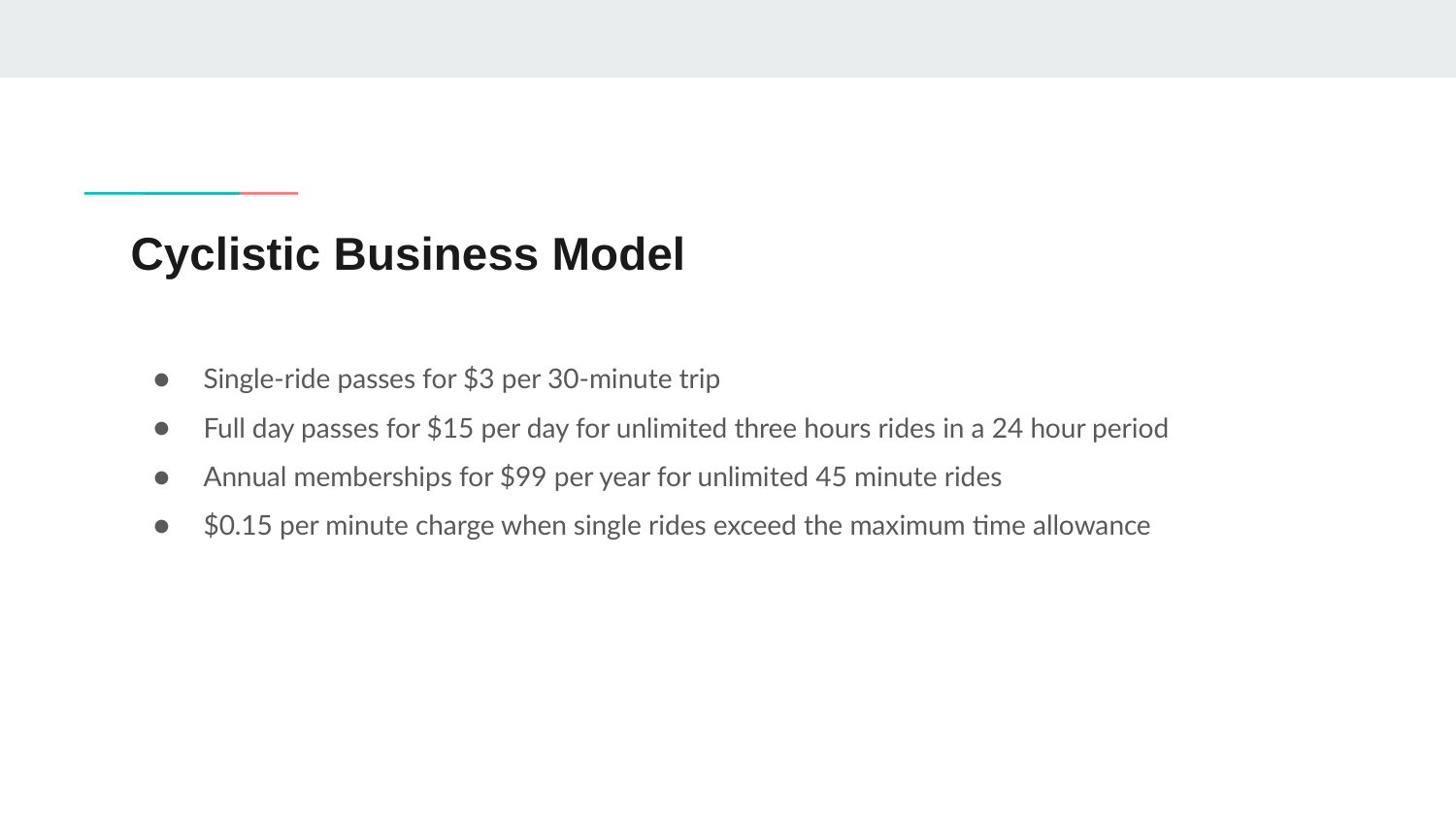

# Cyclistic Business Model
Single-ride passes for $3 per 30-minute trip
Full day passes for $15 per day for unlimited three hours rides in a 24 hour period
Annual memberships for $99 per year for unlimited 45 minute rides
$0.15 per minute charge when single rides exceed the maximum time allowance